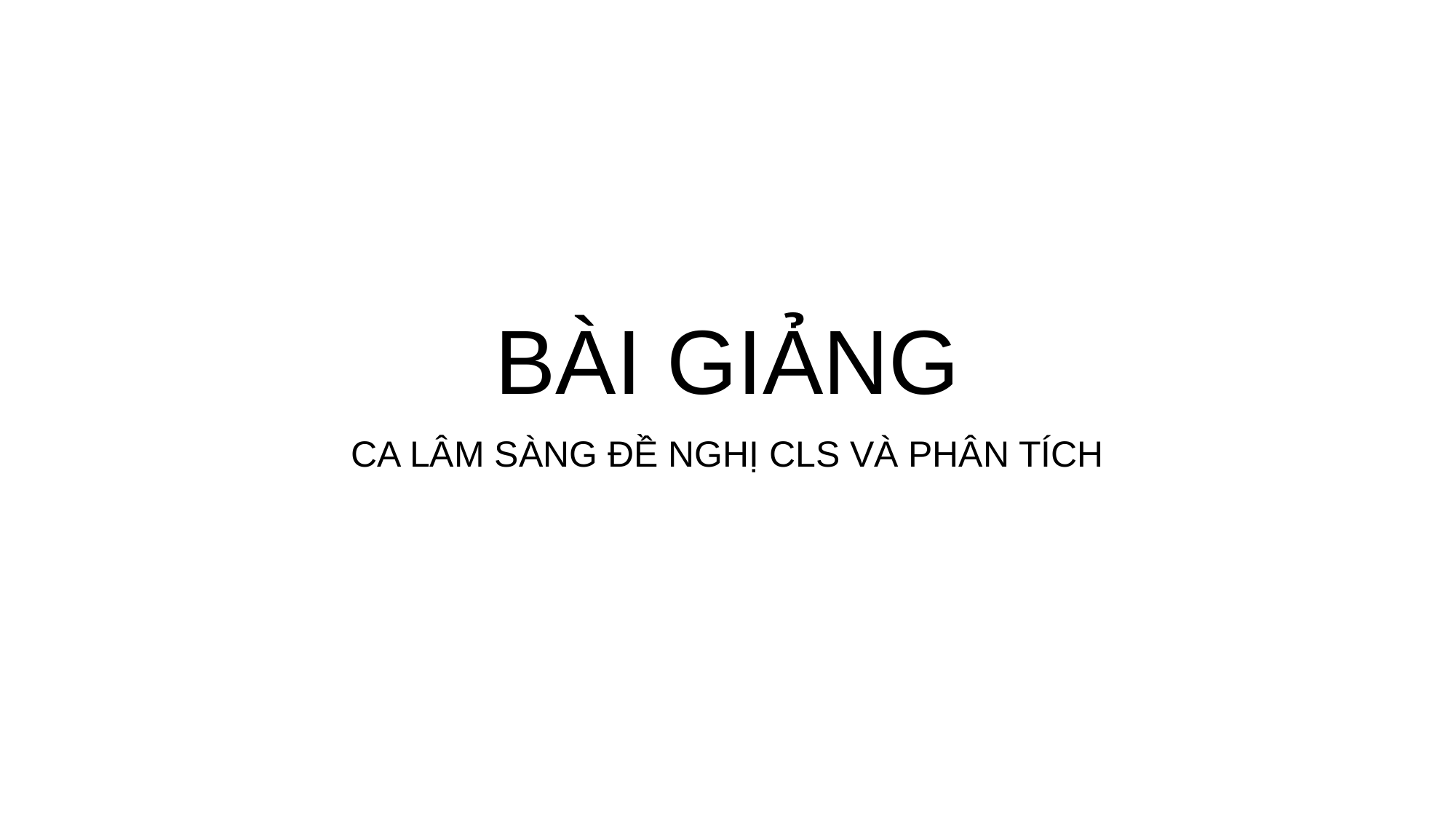

# BÀI GIẢNG
CA LÂM SÀNG ĐỀ NGHỊ CLS VÀ PHÂN TÍCH